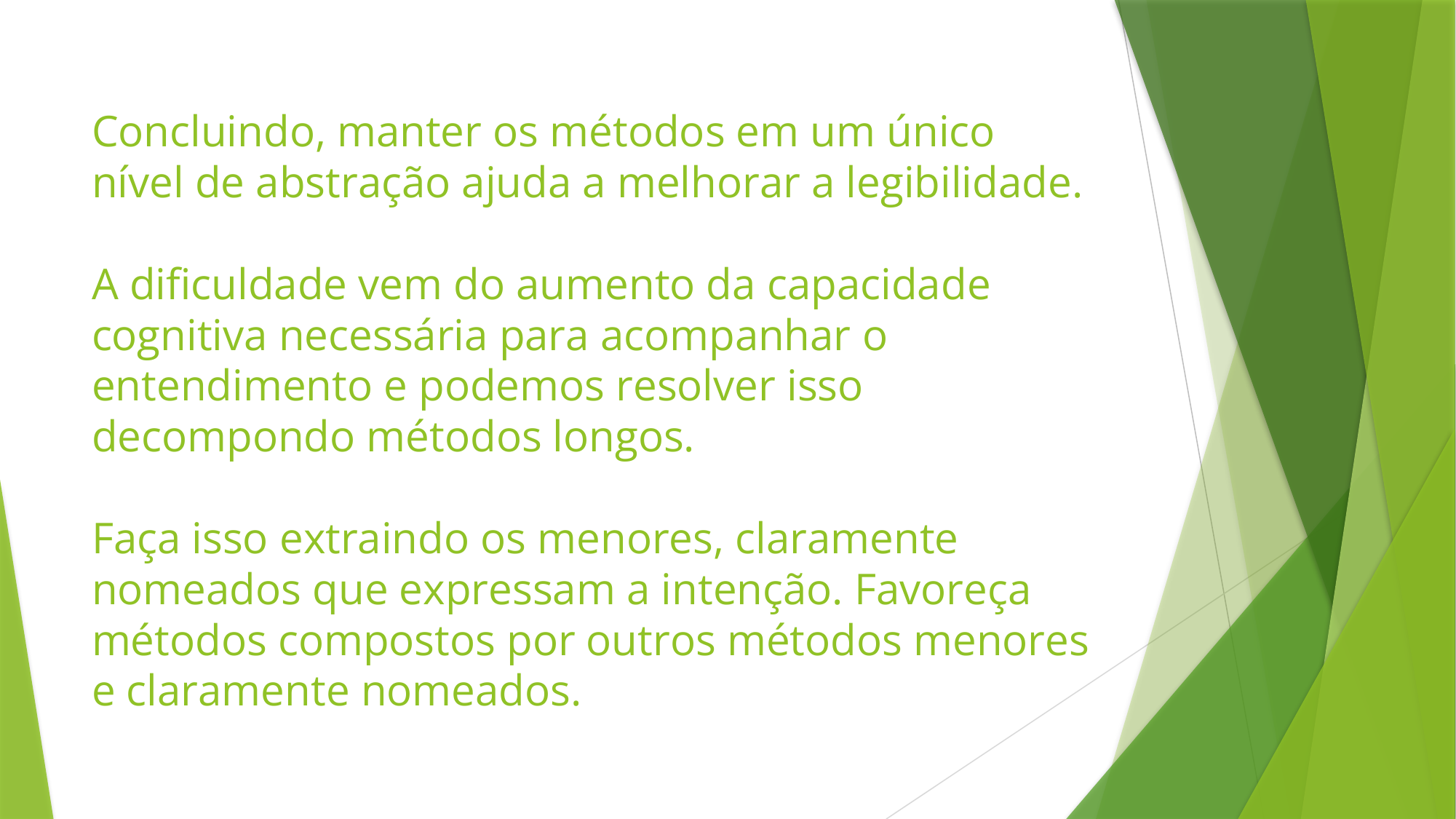

# Concluindo, manter os métodos em um único nível de abstração ajuda a melhorar a legibilidade. A dificuldade vem do aumento da capacidade cognitiva necessária para acompanhar o entendimento e podemos resolver isso decompondo métodos longos. Faça isso extraindo os menores, claramente nomeados que expressam a intenção. Favoreça métodos compostos por outros métodos menores e claramente nomeados.